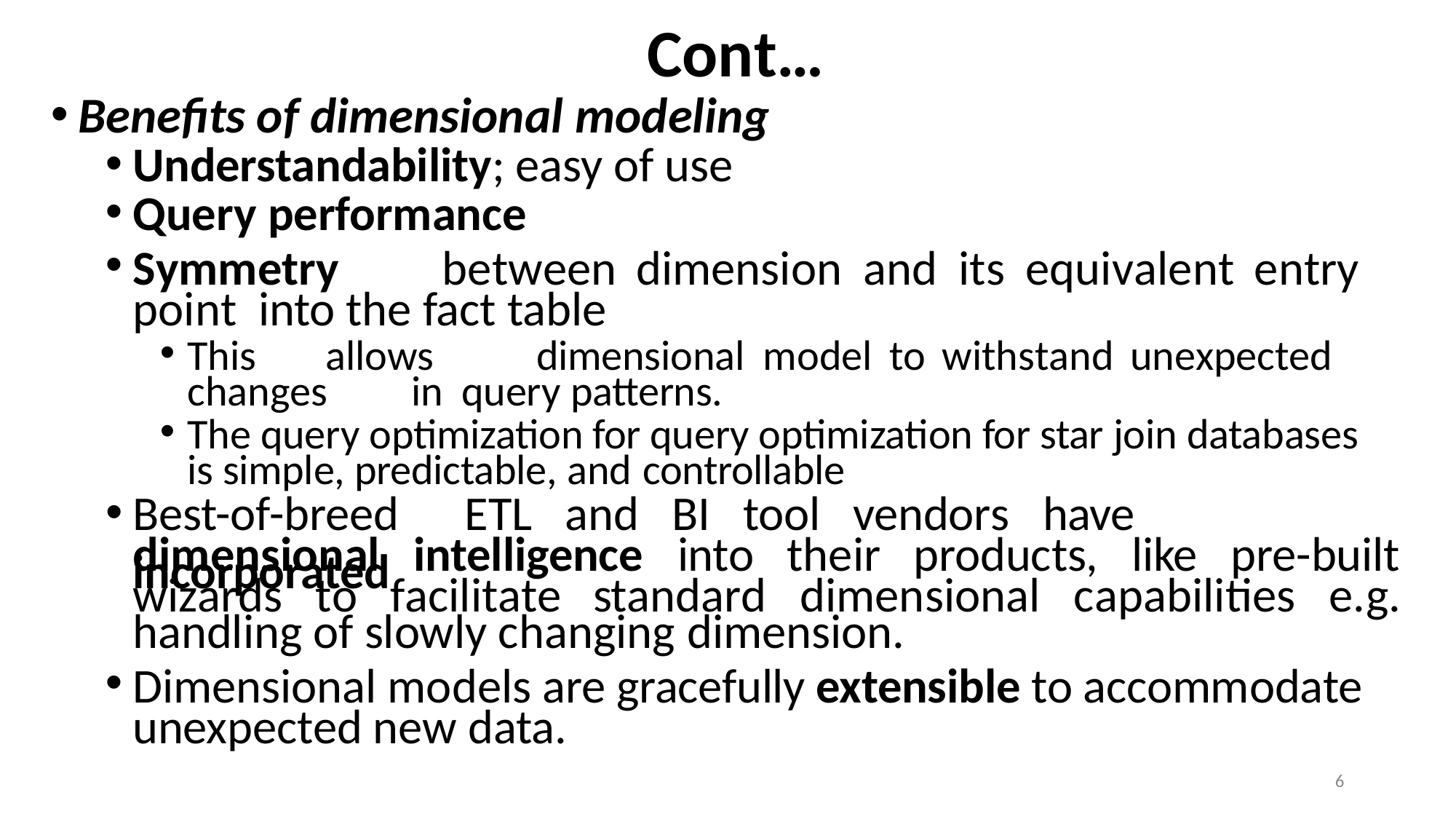

# Cont…
Benefits of dimensional modeling
Understandability; easy of use
Query performance
Symmetry	between	dimension	and	its	equivalent	entry	point  into the fact table
This	allows	dimensional	model	to	withstand	unexpected	changes	in  query patterns.
The query optimization for query optimization for star join databases  is simple, predictable, and controllable
Best-of-breed	ETL	and	BI	tool	vendors	have	incorporated
dimensional	intelligence	into	their	products,	like	pre-built
wizards	to	facilitate	standard	dimensional	capabilities	e.g.
handling of slowly changing dimension.
Dimensional models are gracefully extensible to accommodate  unexpected new data.
6